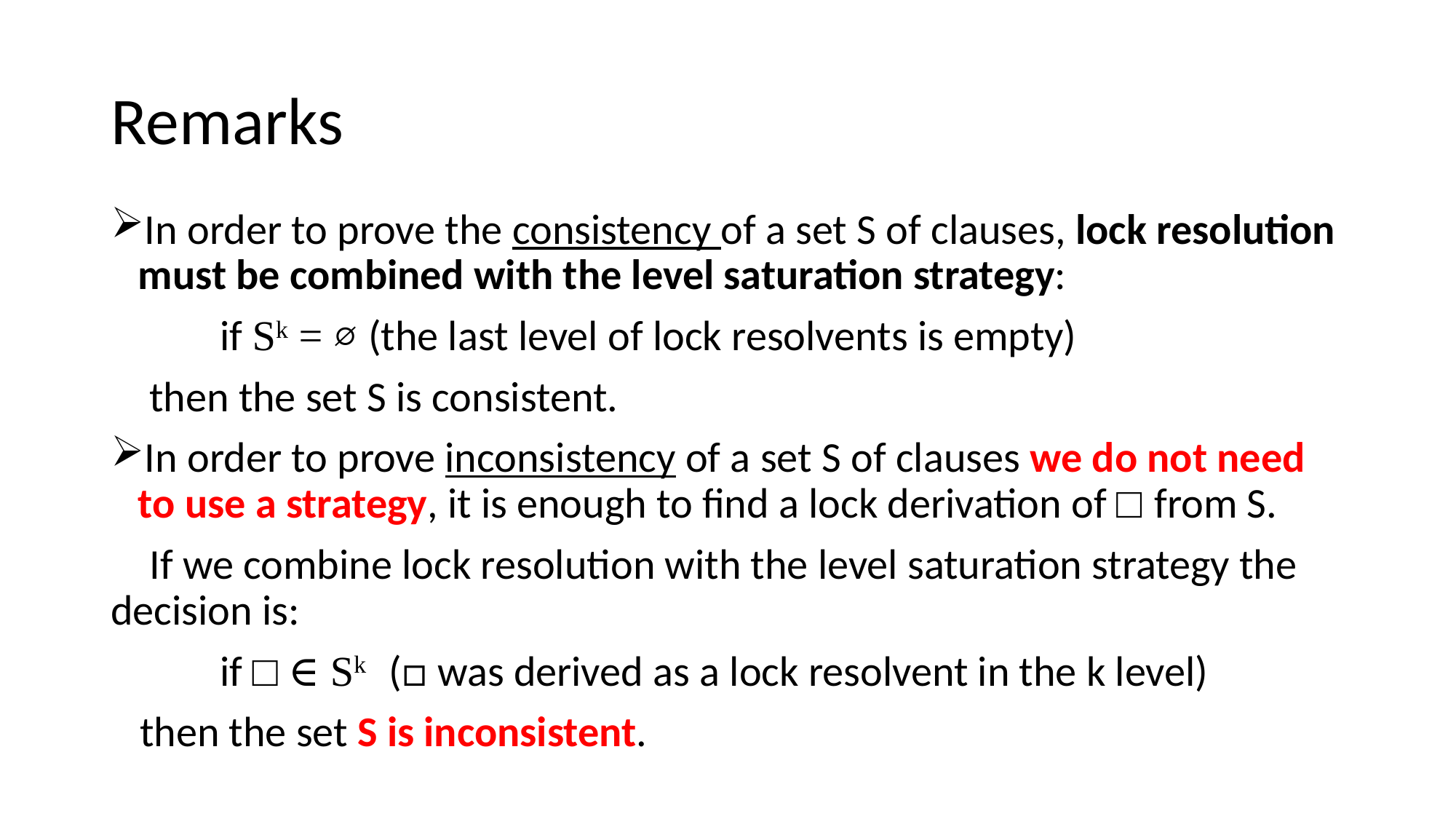

# Remarks
In order to prove the consistency of a set S of clauses, lock resolution must be combined with the level saturation strategy:
	if Sk = ∅ (the last level of lock resolvents is empty)
    then the set S is consistent.
In order to prove inconsistency of a set S of clauses we do not need to use a strategy, it is enough to find a lock derivation of □ from S.
    If we combine lock resolution with the level saturation strategy the decision is:
	if □ ∈ Sk   (□ was derived as a lock resolvent in the k level)
   then the set S is inconsistent.